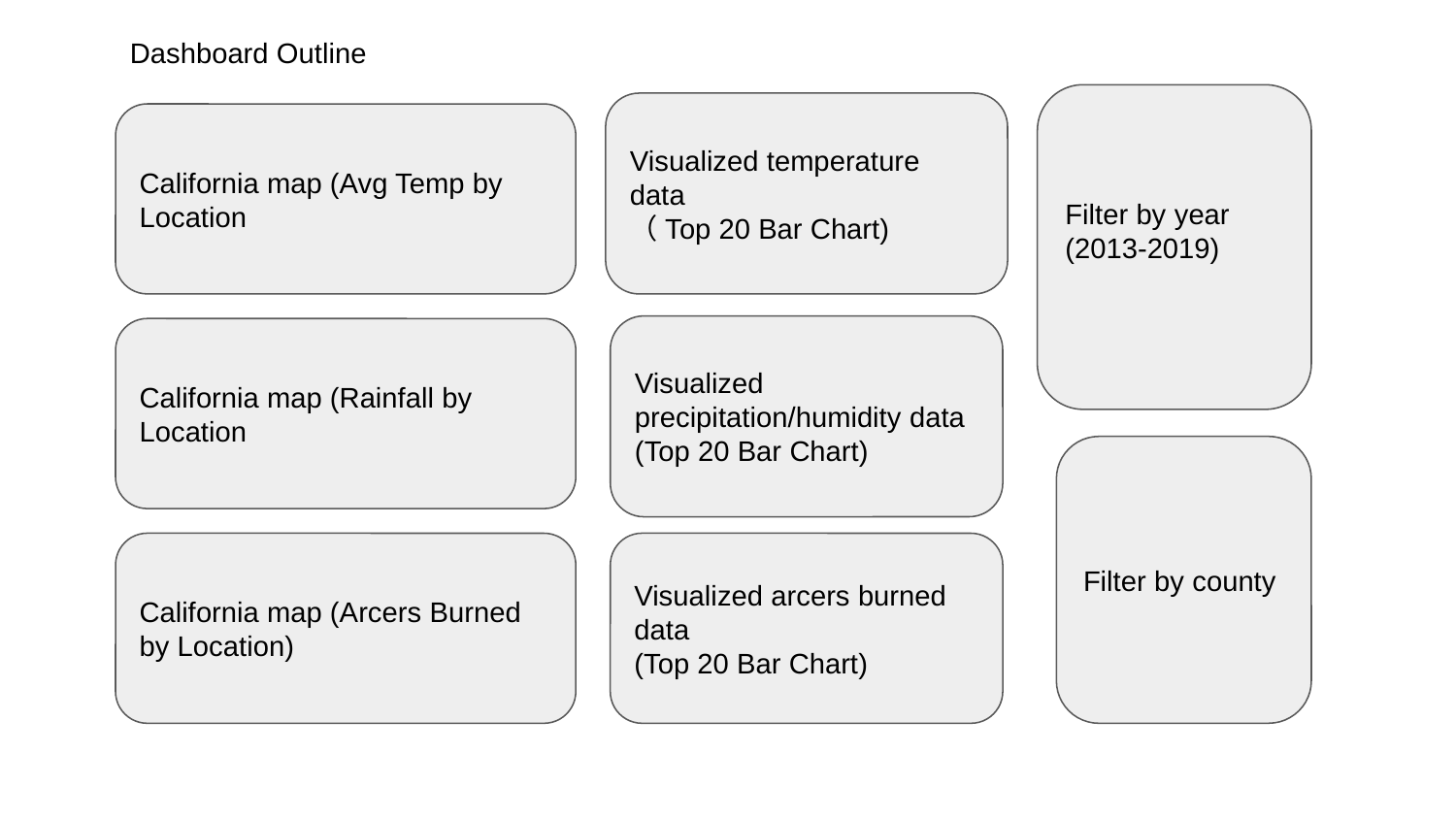

Dashboard Outline
Filter by year (2013-2019)

Visualized temperature data
（Top 20 Bar Chart)

California map (Avg Temp by Location
Visualized precipitation/humidity data
(Top 20 Bar Chart)
California map (Rainfall by Location
Filter by county
California map (Arcers Burned by Location)
Visualized arcers burned data
(Top 20 Bar Chart)